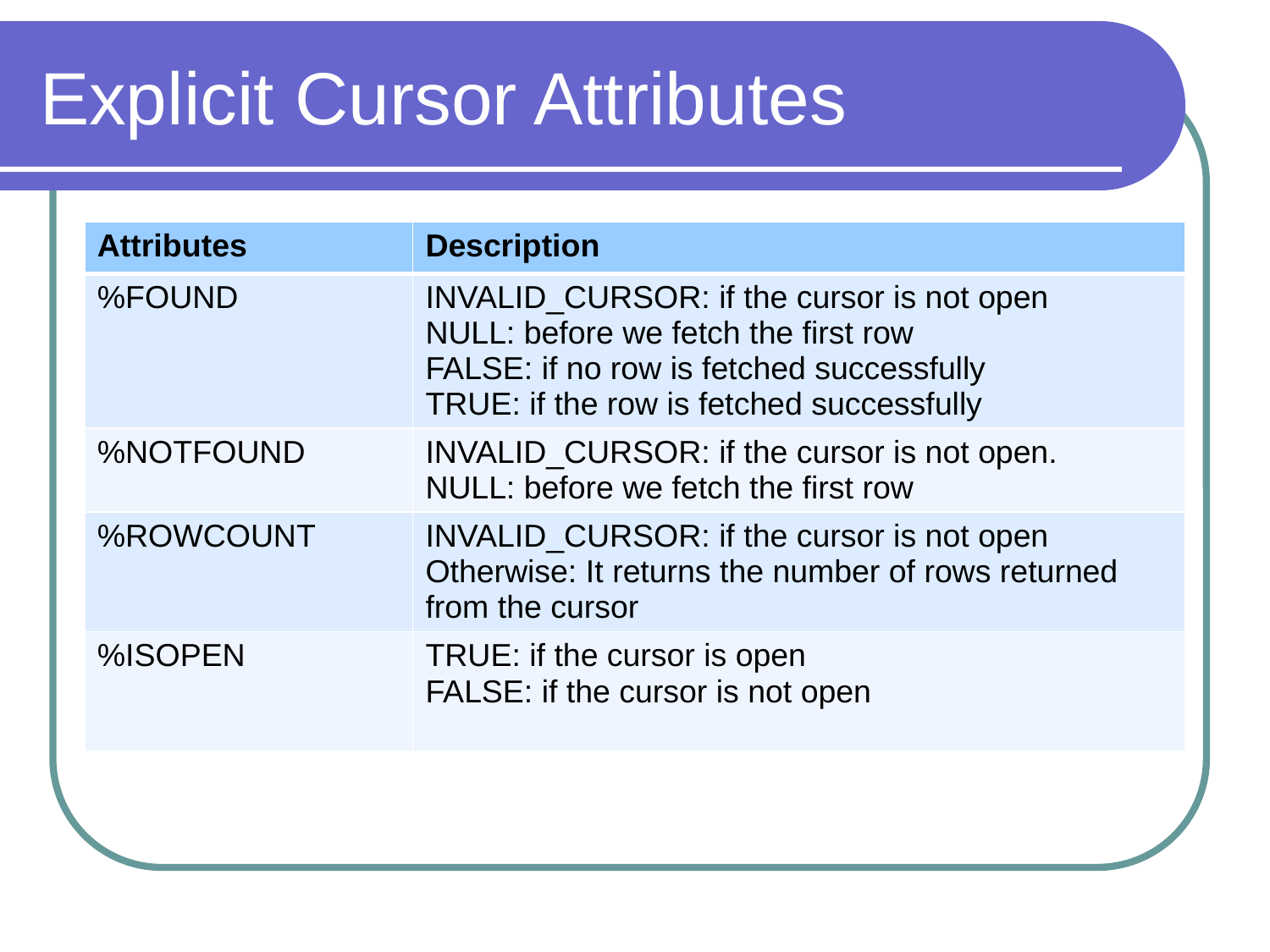

# Explicit Cursor Attributes
| Attributes | Description |
| --- | --- |
| %FOUND | INVALID\_CURSOR: if the cursor is not open NULL: before we fetch the first row FALSE: if no row is fetched successfully TRUE: if the row is fetched successfully |
| %NOTFOUND | INVALID\_CURSOR: if the cursor is not open. NULL: before we fetch the first row |
| %ROWCOUNT | INVALID\_CURSOR: if the cursor is not open Otherwise: It returns the number of rows returned from the cursor |
| %ISOPEN | TRUE: if the cursor is open FALSE: if the cursor is not open |